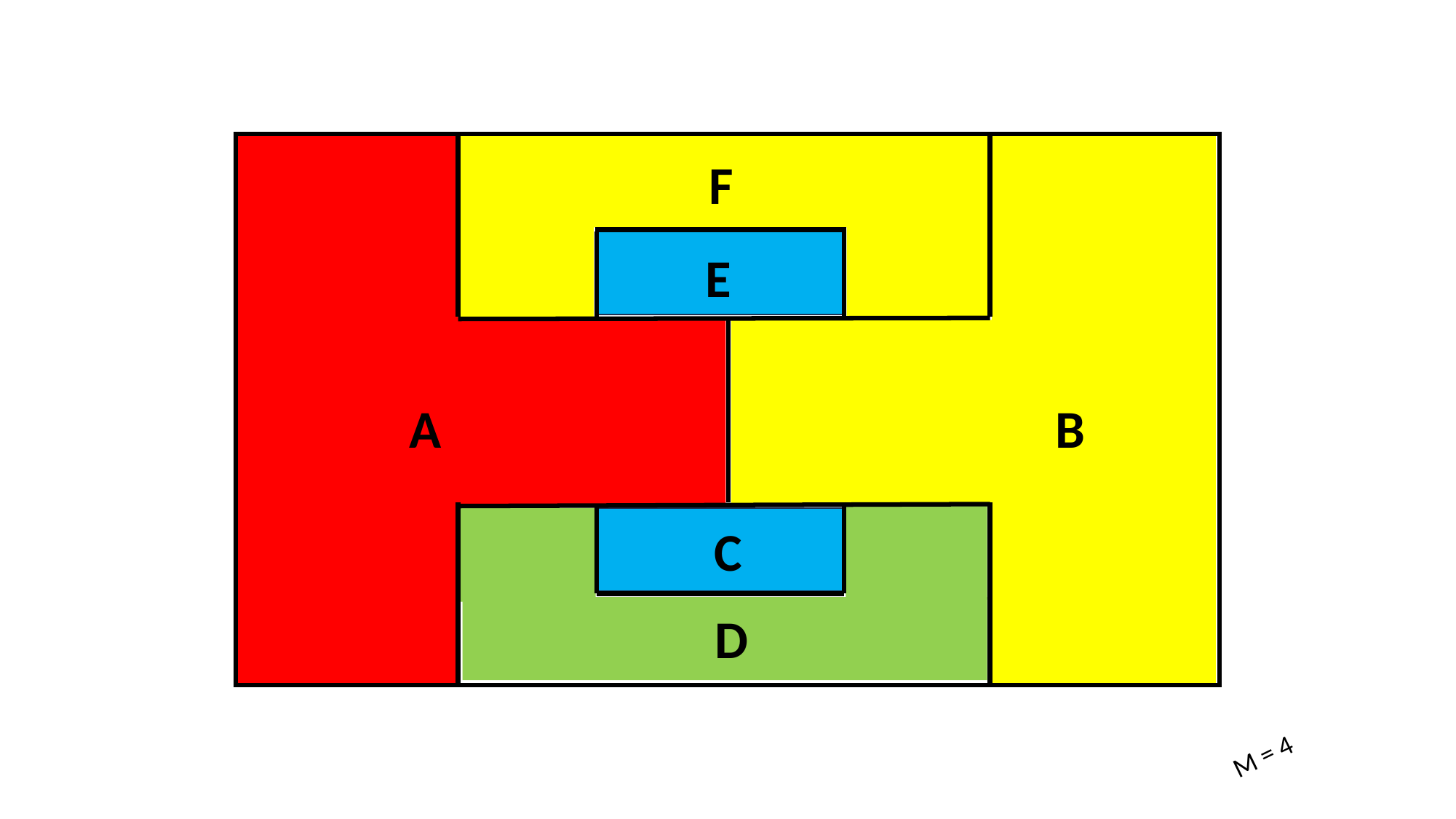

F

E

A
B

C

D
M = 4